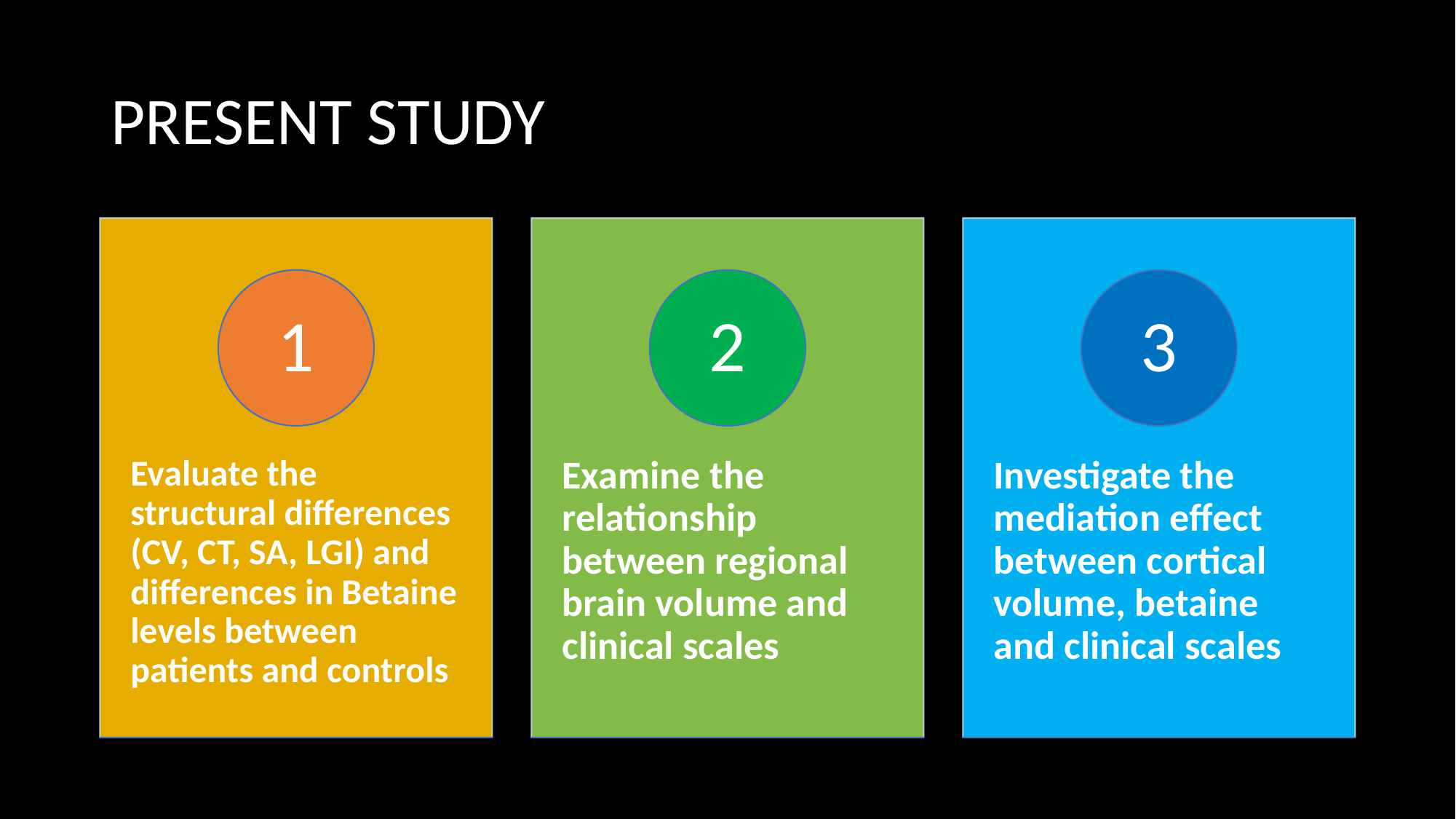

# PRESENT STUDY

1
2
3
Evaluate the structural differences (CV, CT, SA, LGI) and differences in Betaine levels between patients and controls
Examine the relationship between regional brain volume and clinical scales
Investigate the mediation effect between cortical volume, betaine and clinical scales